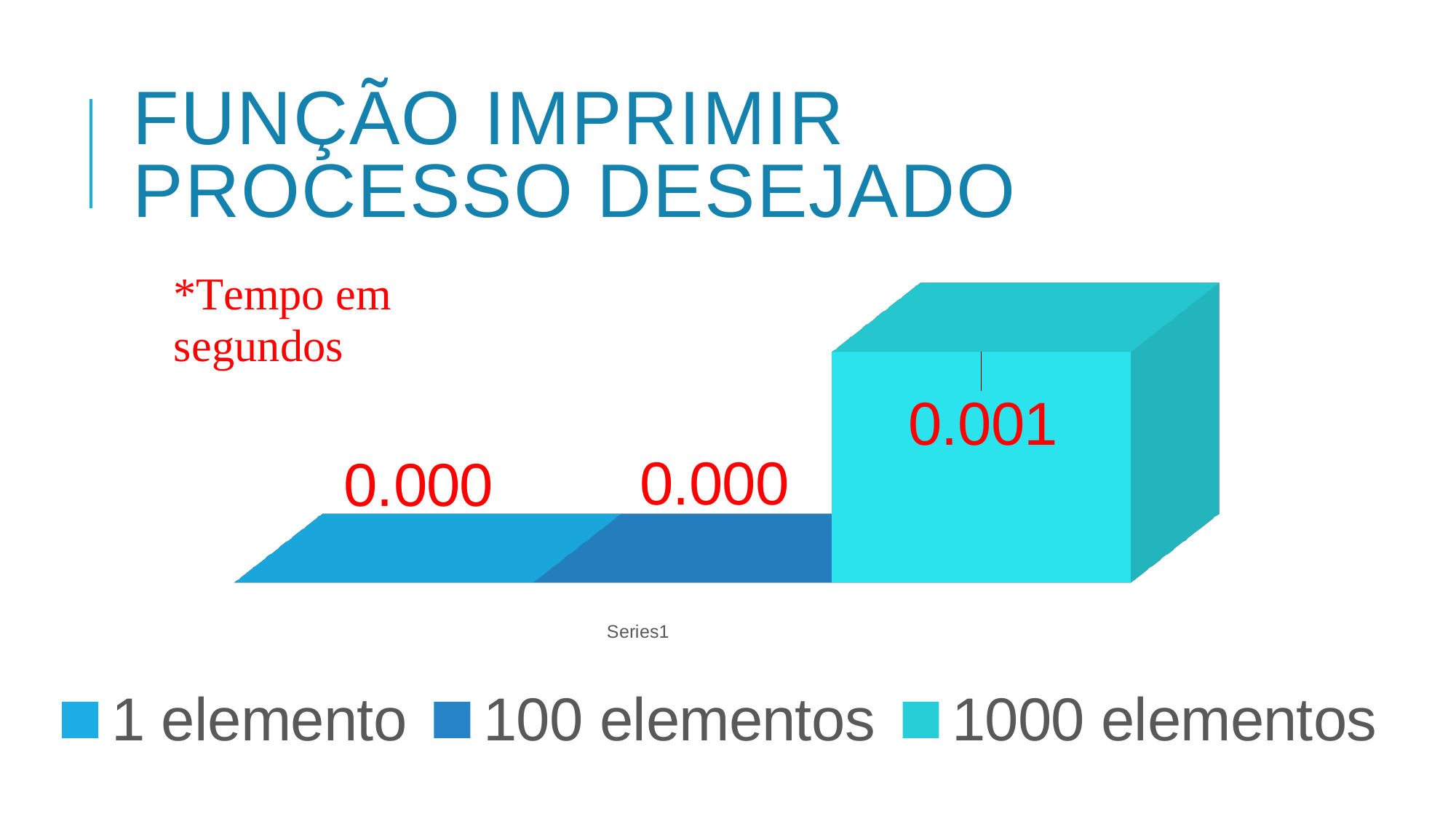

# Função imprimir processo desejado

[unsupported chart]